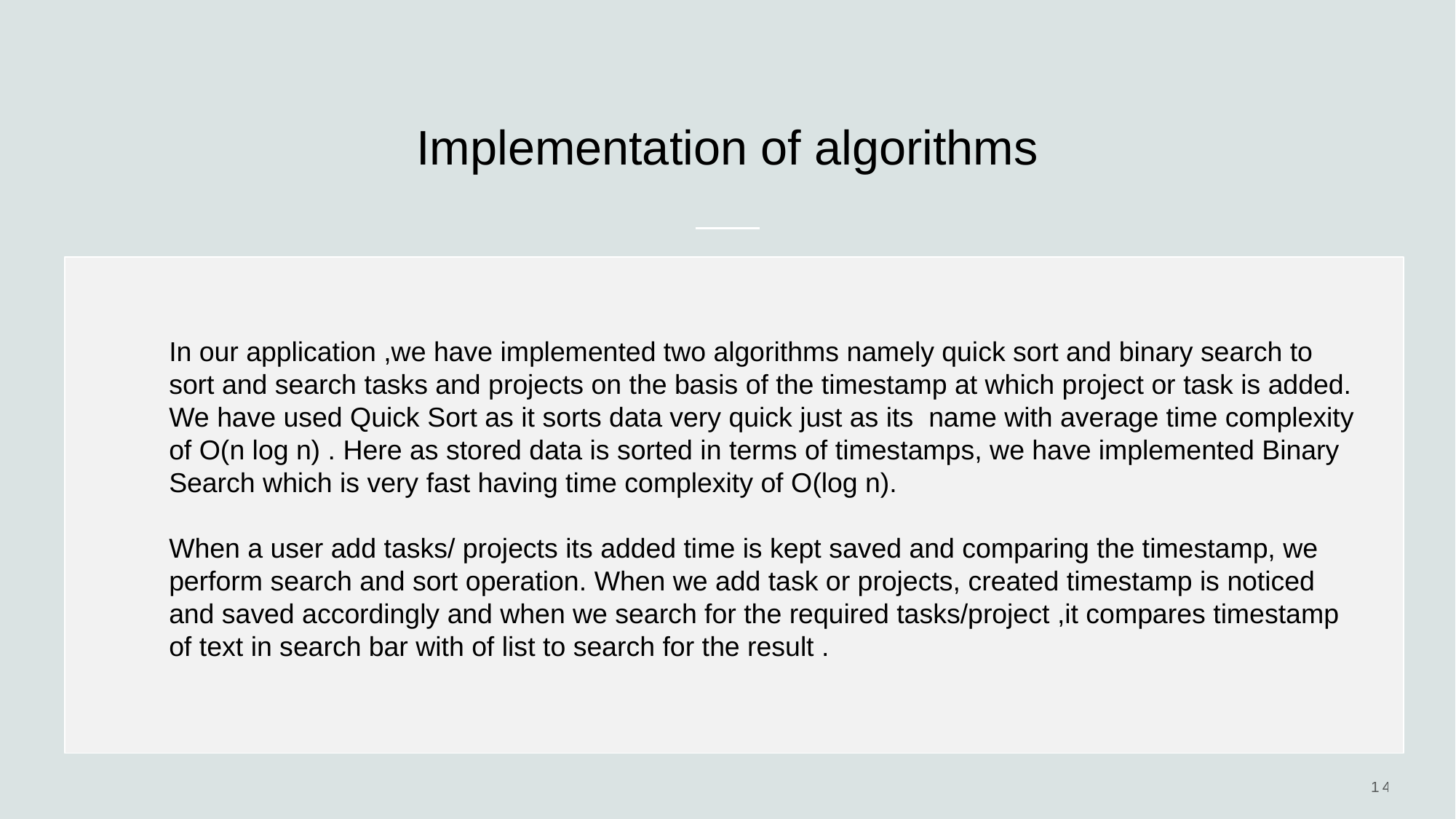

# Implementation of algorithms

In our application ,we have implemented two algorithms namely quick sort and binary search to sort and search tasks and projects on the basis of the timestamp at which project or task is added. We have used Quick Sort as it sorts data very quick just as its  name with average time complexity of O(n log n) . Here as stored data is sorted in terms of timestamps, we have implemented Binary Search which is very fast having time complexity of O(log n).

When a user add tasks/ projects its added time is kept saved and comparing the timestamp, we perform search and sort operation. When we add task or projects, created timestamp is noticed  and saved accordingly and when we search for the required tasks/project ,it compares timestamp of text in search bar with of list to search for the result .

14